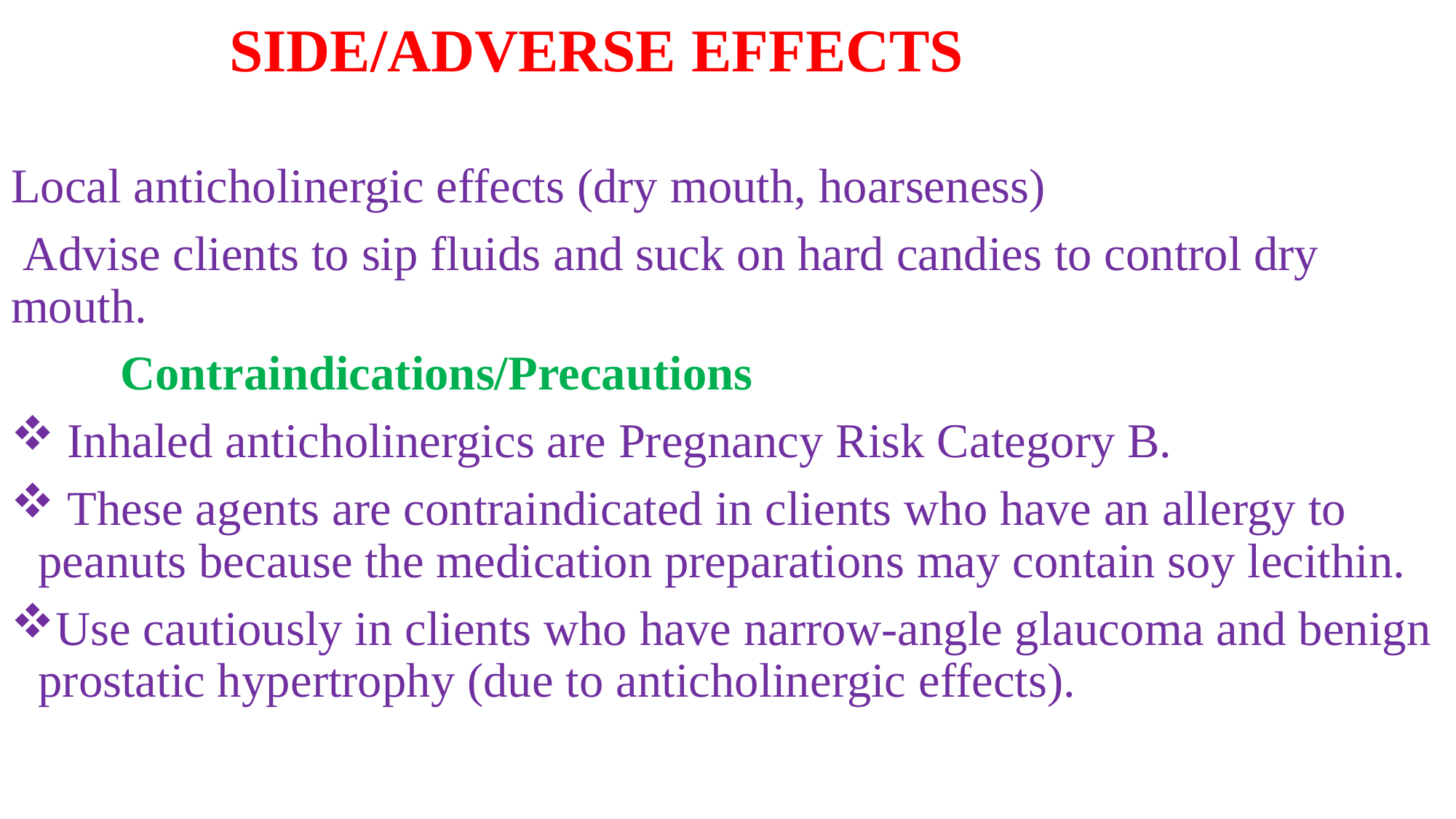

SIDE/ADVERSE EFFECTS

Local anticholinergic effects (dry mouth, hoarseness)
 Advise clients to sip fluids and suck on hard candies to control dry mouth.
	Contraindications/Precautions
 Inhaled anticholinergics are Pregnancy Risk Category B.
 These agents are contraindicated in clients who have an allergy to peanuts because the medication preparations may contain soy lecithin.
Use cautiously in clients who have narrow-angle glaucoma and benign prostatic hypertrophy (due to anticholinergic effects).